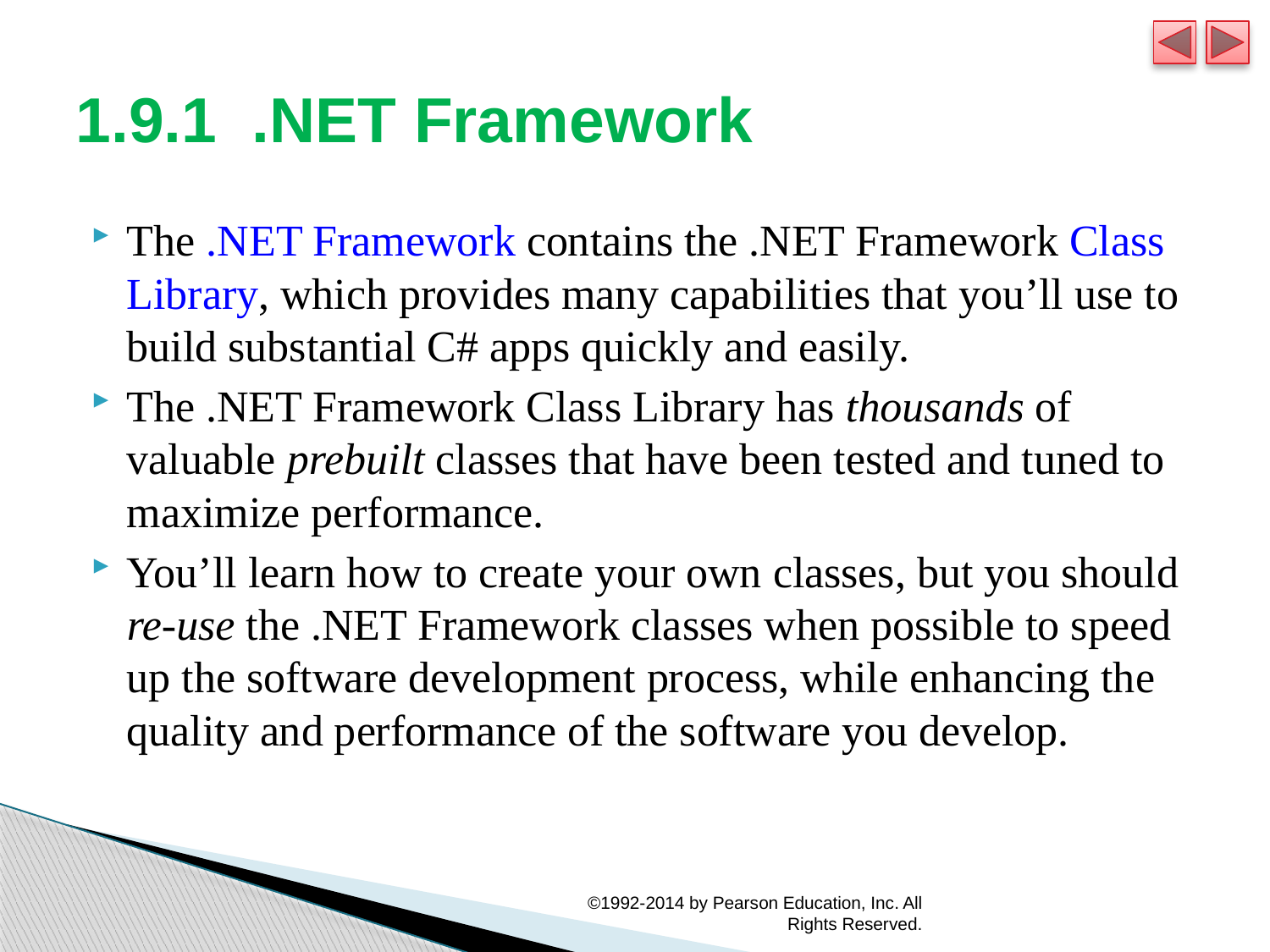

# 1.9.1  .NET Framework
The .NET Framework contains the .NET Framework Class Library, which provides many capabilities that you’ll use to build substantial C# apps quickly and easily.
The .NET Framework Class Library has thousands of valuable prebuilt classes that have been tested and tuned to maximize performance.
You’ll learn how to create your own classes, but you should re-use the .NET Framework classes when possible to speed up the software development process, while enhancing the quality and performance of the software you develop.
©1992-2014 by Pearson Education, Inc. All Rights Reserved.